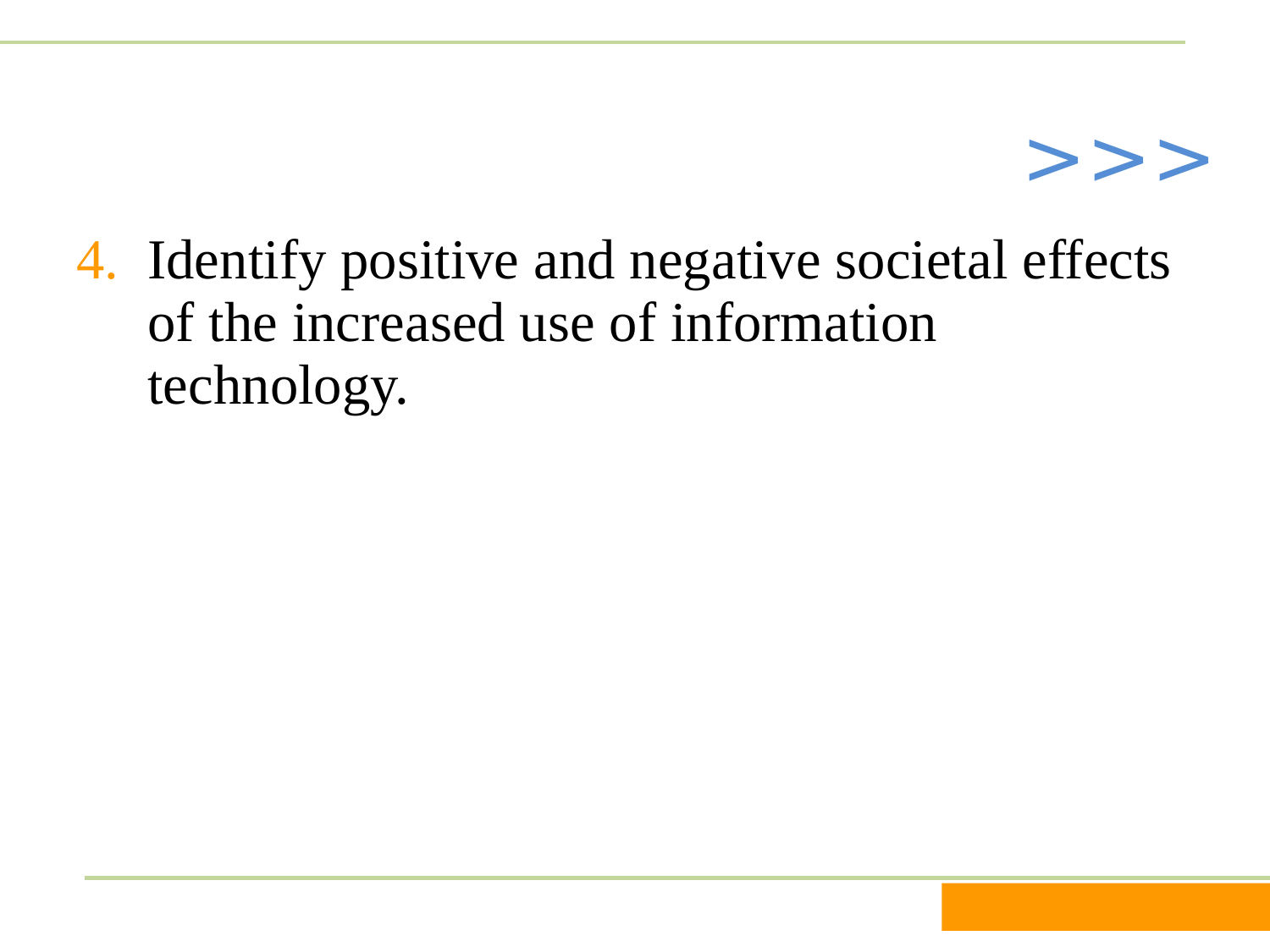

Identify positive and negative societal effects of the increased use of information technology.